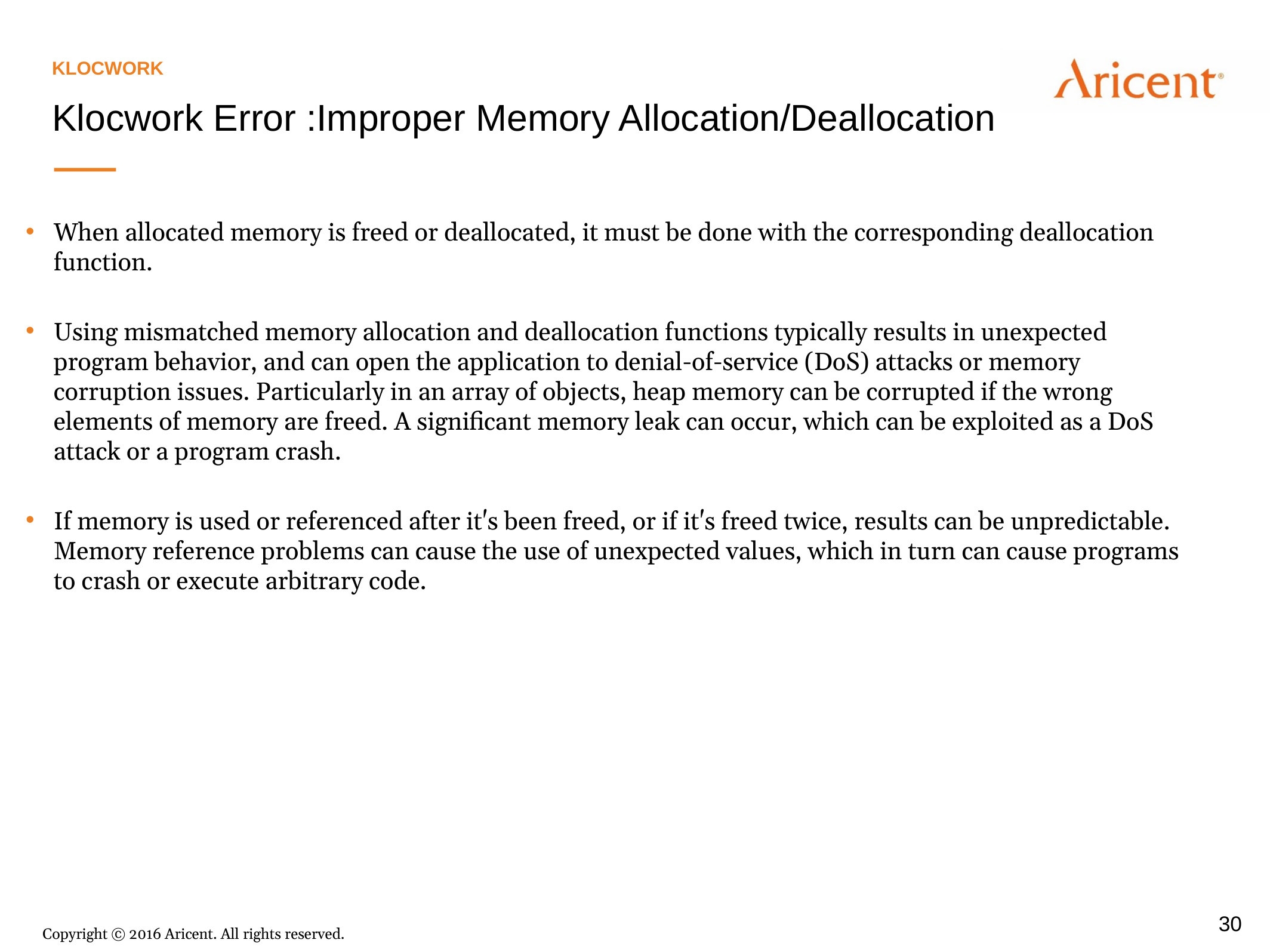

Klocwork
Klocwork Error :Improper Memory Allocation/Deallocation
When allocated memory is freed or deallocated, it must be done with the corresponding deallocation function.

Using mismatched memory allocation and deallocation functions typically results in unexpected program behavior, and can open the application to denial-of-service (DoS) attacks or memory corruption issues. Particularly in an array of objects, heap memory can be corrupted if the wrong elements of memory are freed. A significant memory leak can occur, which can be exploited as a DoS attack or a program crash.

If memory is used or referenced after it's been freed, or if it's freed twice, results can be unpredictable. Memory reference problems can cause the use of unexpected values, which in turn can cause programs to crash or execute arbitrary code.